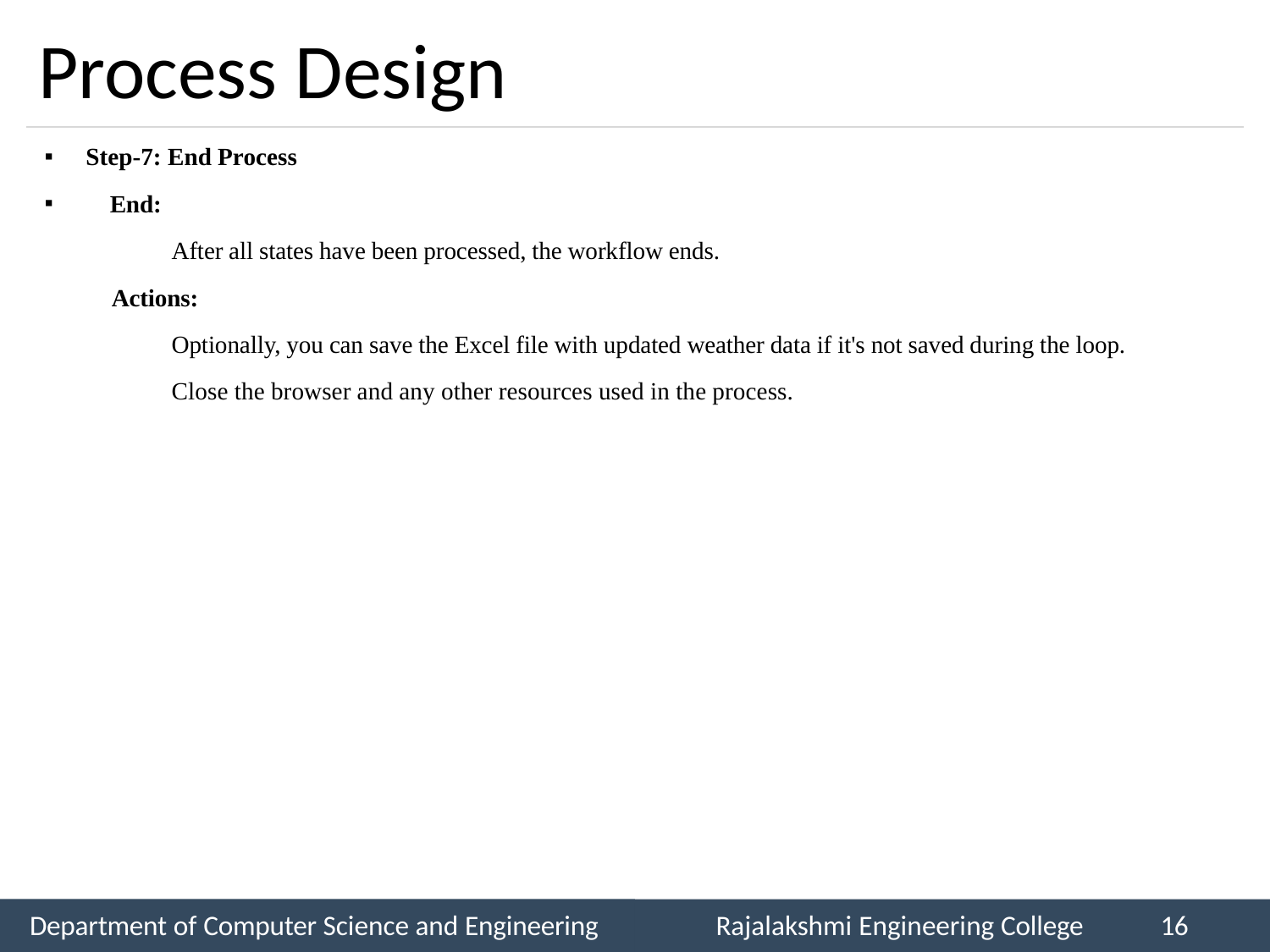

# Process Design
Step-7: End Process
    End:
		After all states have been processed, the workflow ends.
	    Actions:
		Optionally, you can save the Excel file with updated weather data if it's not saved during the loop.
		Close the browser and any other resources used in the process.
Department of Computer Science and Engineering
Rajalakshmi Engineering College
16